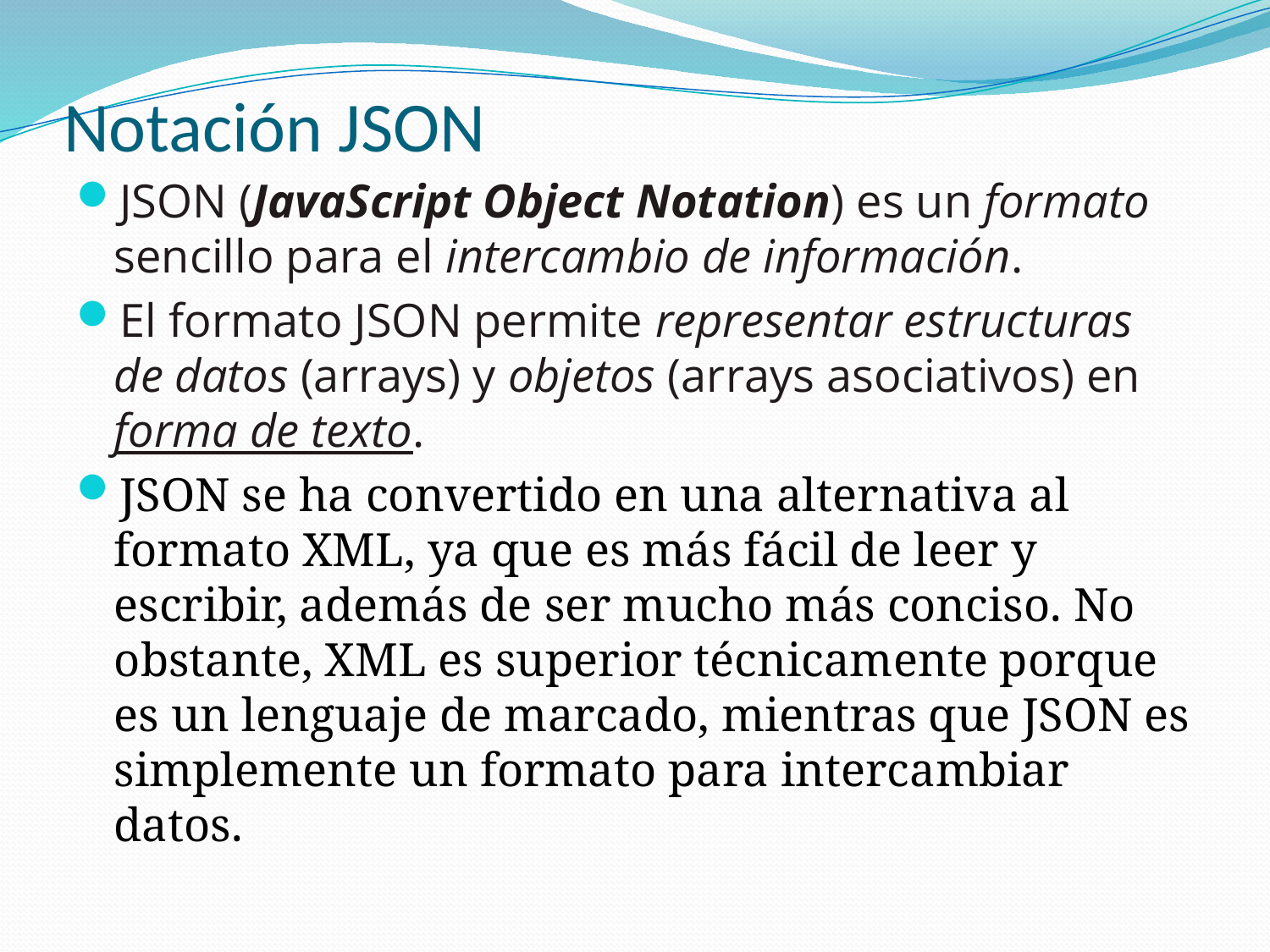

# Notación JSON
JSON (JavaScript Object Notation) es un formato sencillo para el intercambio de información.
El formato JSON permite representar estructuras de datos (arrays) y objetos (arrays asociativos) en forma de texto.
JSON se ha convertido en una alternativa al formato XML, ya que es más fácil de leer y escribir, además de ser mucho más conciso. No obstante, XML es superior técnicamente porque es un lenguaje de marcado, mientras que JSON es simplemente un formato para intercambiar datos.